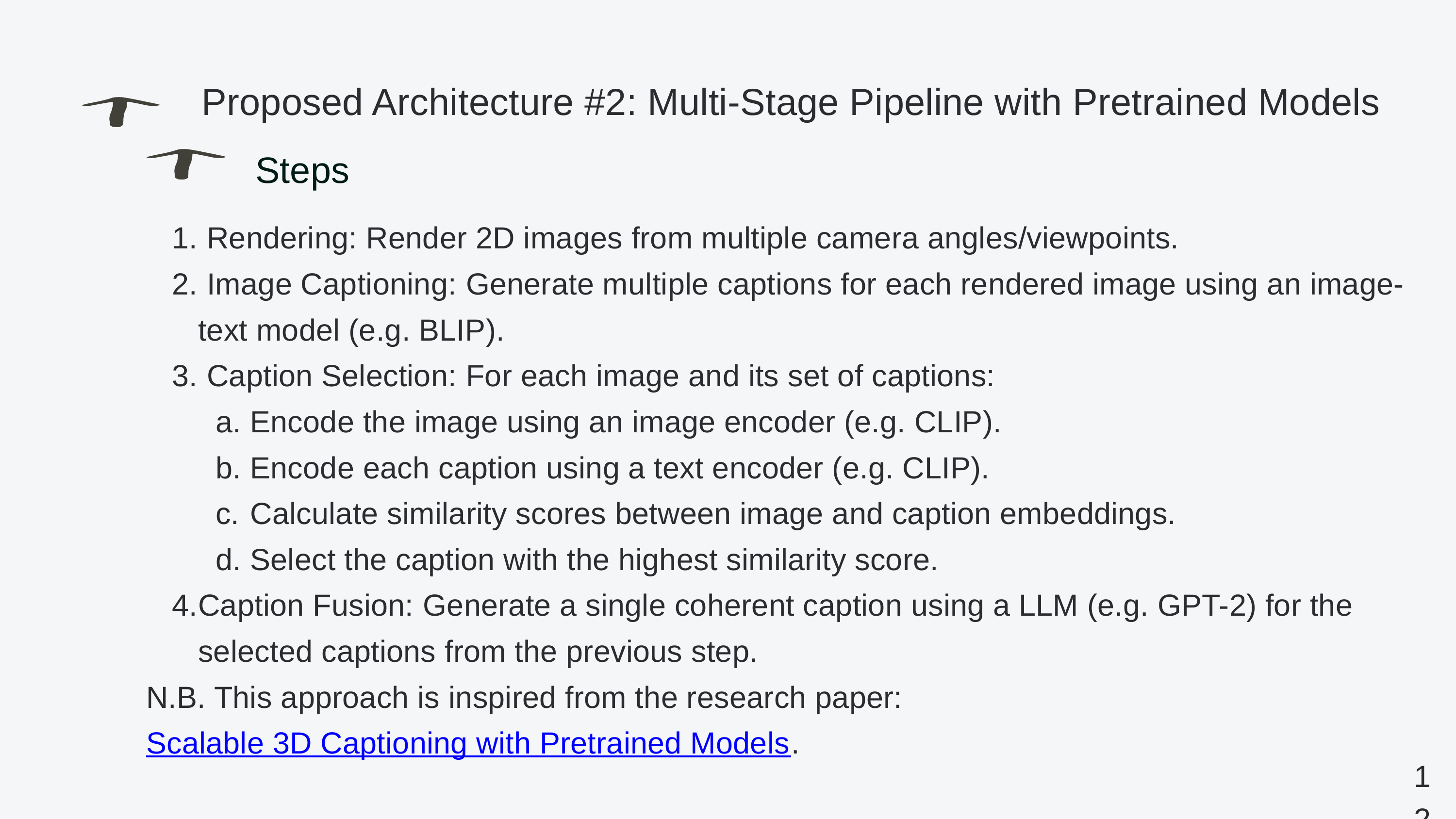

Proposed Architecture #2: Multi-Stage Pipeline with Pretrained Models

Steps
 Rendering: Render 2D images from multiple camera angles/viewpoints.
 Image Captioning: Generate multiple captions for each rendered image using an image-text model (e.g. BLIP).
 Caption Selection: For each image and its set of captions:
Encode the image using an image encoder (e.g. CLIP).
Encode each caption using a text encoder (e.g. CLIP).
Calculate similarity scores between image and caption embeddings.
Select the caption with the highest similarity score.
Caption Fusion: Generate a single coherent caption using a LLM (e.g. GPT-2) for the selected captions from the previous step.
N.B. This approach is inspired from the research paper: Scalable 3D Captioning with Pretrained Models.

12